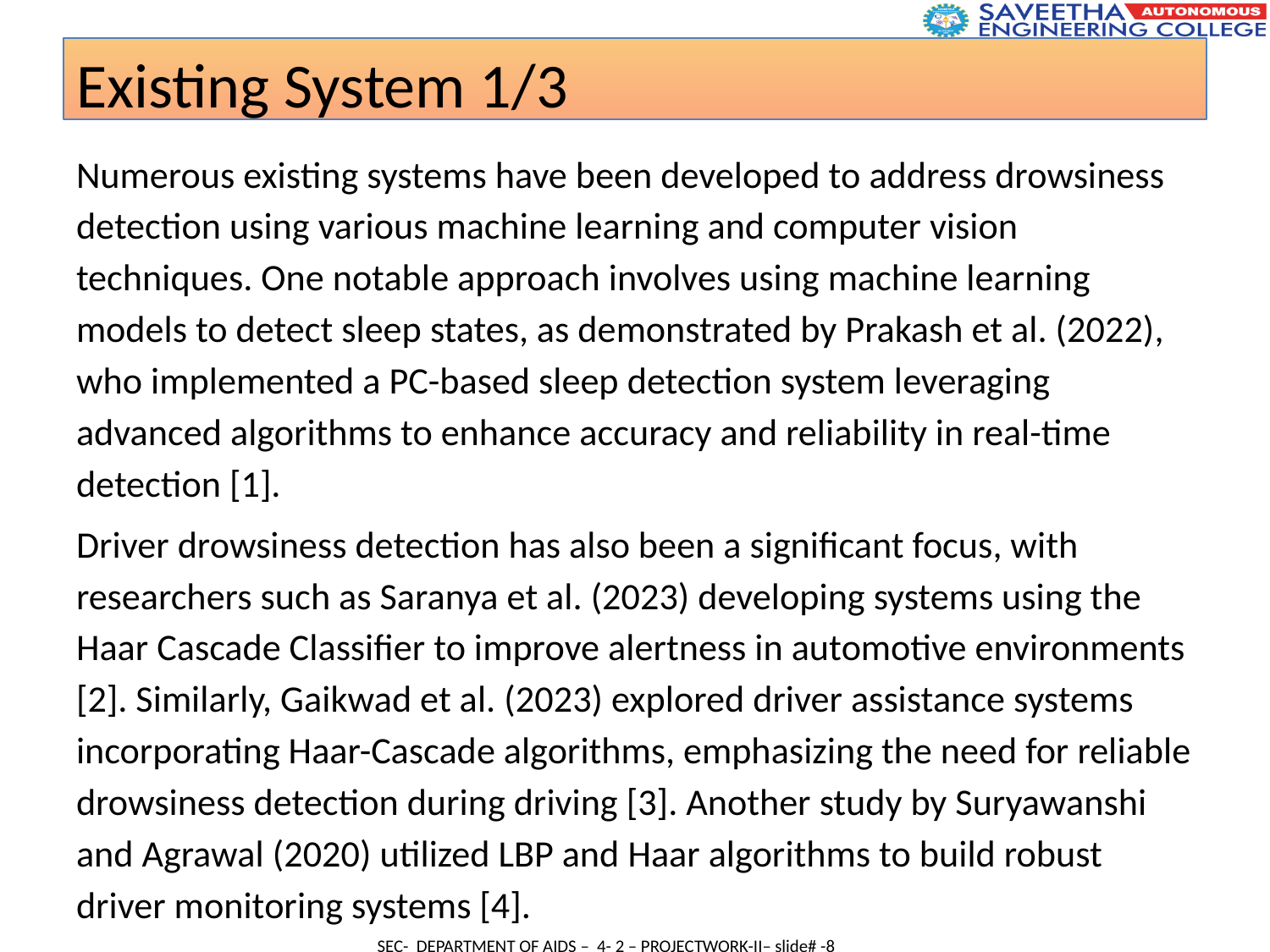

Existing System 1/3
Numerous existing systems have been developed to address drowsiness detection using various machine learning and computer vision techniques. One notable approach involves using machine learning models to detect sleep states, as demonstrated by Prakash et al. (2022), who implemented a PC-based sleep detection system leveraging advanced algorithms to enhance accuracy and reliability in real-time detection [1].
Driver drowsiness detection has also been a significant focus, with researchers such as Saranya et al. (2023) developing systems using the Haar Cascade Classifier to improve alertness in automotive environments [2]. Similarly, Gaikwad et al. (2023) explored driver assistance systems incorporating Haar-Cascade algorithms, emphasizing the need for reliable drowsiness detection during driving [3]. Another study by Suryawanshi and Agrawal (2020) utilized LBP and Haar algorithms to build robust driver monitoring systems [4].